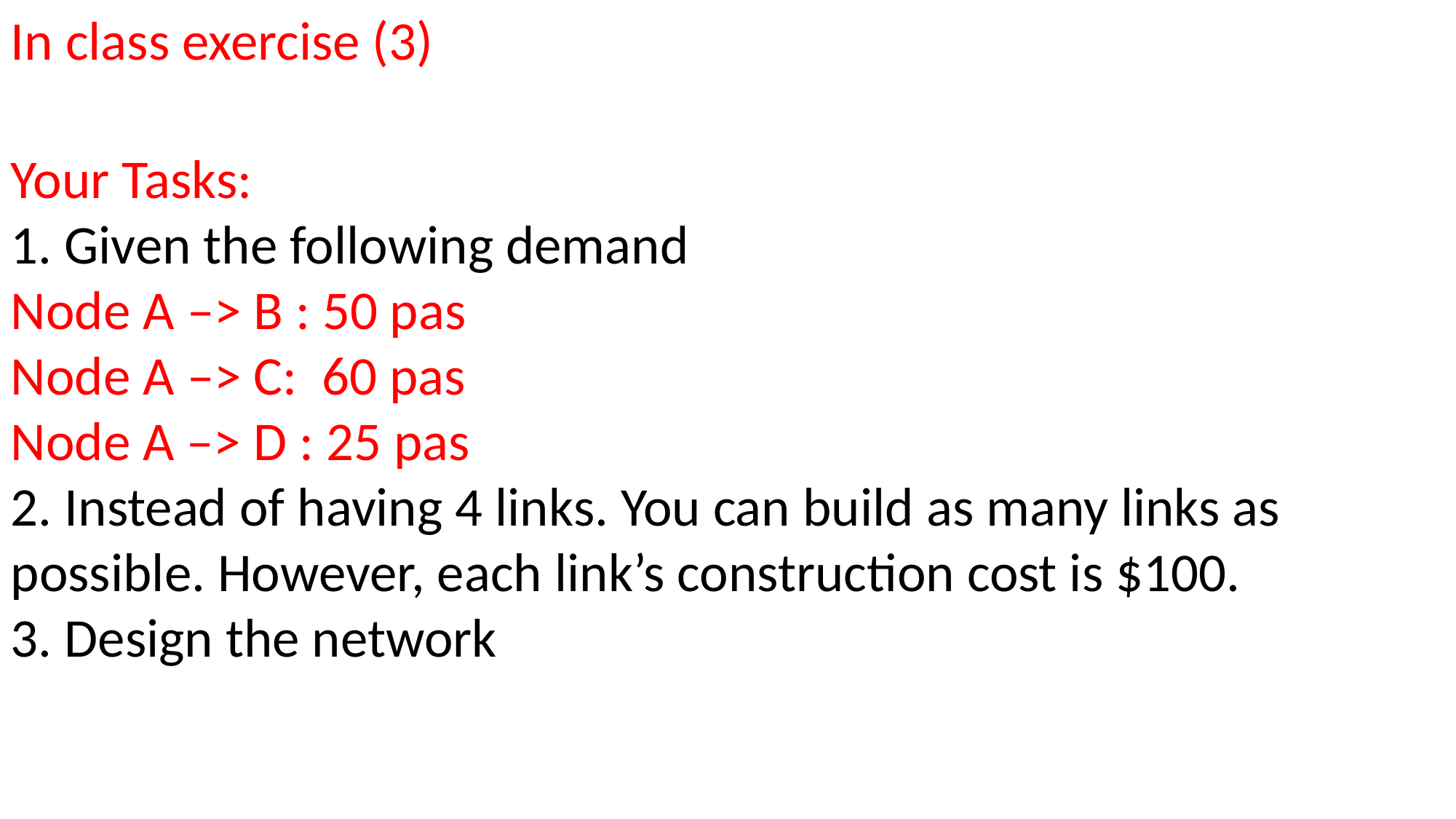

In class exercise (3)
Your Tasks:
1. Given the following demand
Node A –> B : 50 pas
Node A –> C:  60 pas
Node A –> D : 25 pas
2. Instead of having 4 links. You can build as many links as possible. However, each link’s construction cost is $100.
3. Design the network